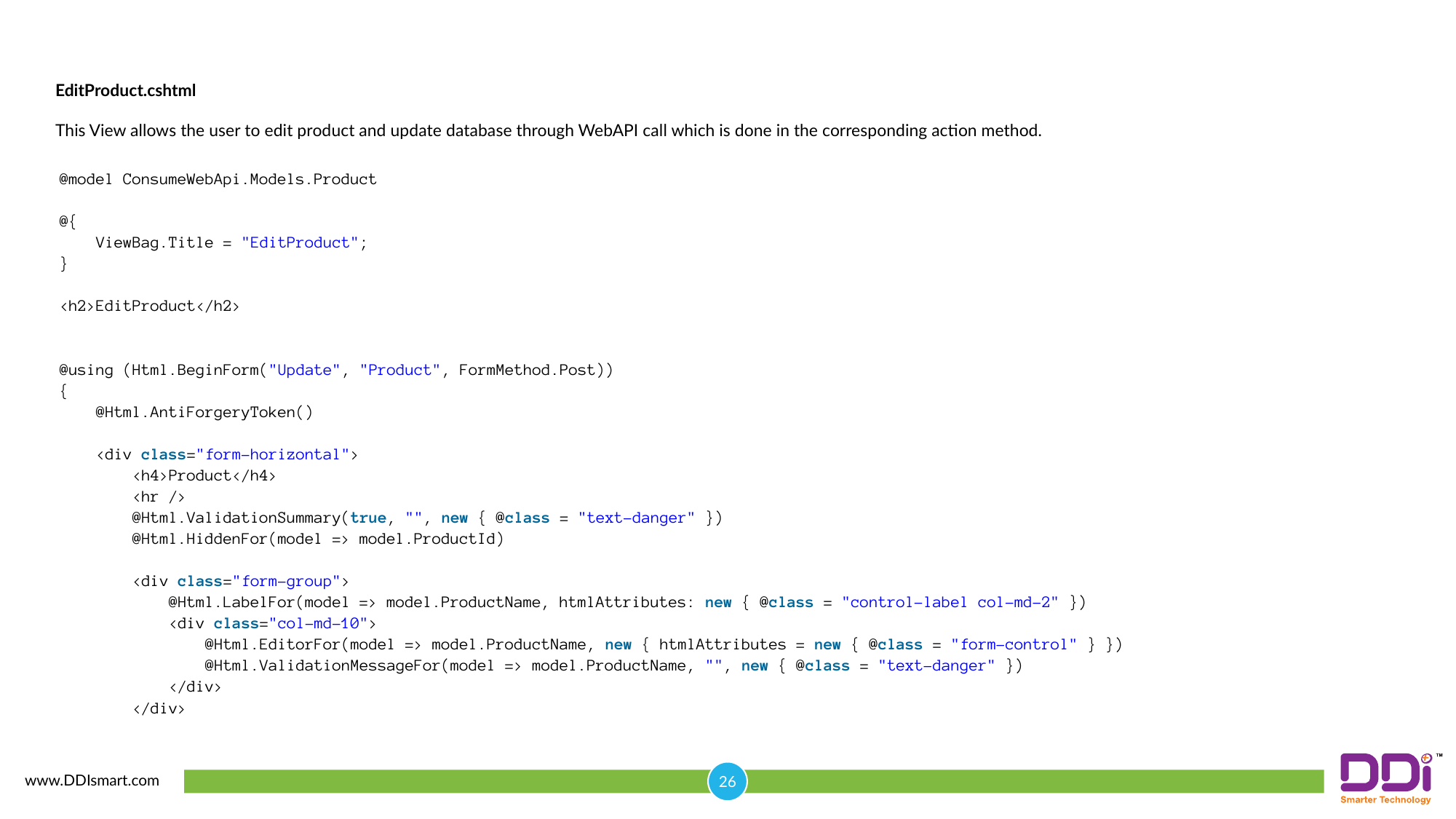

EditProduct.cshtml

This View allows the user to edit product and update database through WebAPI call which is done in the corresponding action method.
@model ConsumeWebApi.Models.Product

@{
    ViewBag.Title = "EditProduct";
}

<h2>EditProduct</h2>

@using (Html.BeginForm("Update", "Product", FormMethod.Post))
{
    @Html.AntiForgeryToken()

    <div class="form-horizontal">
        <h4>Product</h4>
        <hr />
        @Html.ValidationSummary(true, "", new { @class = "text-danger" })
        @Html.HiddenFor(model => model.ProductId)

        <div class="form-group">
            @Html.LabelFor(model => model.ProductName, htmlAttributes: new { @class = "control-label col-md-2" })
            <div class="col-md-10">
                @Html.EditorFor(model => model.ProductName, new { htmlAttributes = new { @class = "form-control" } })
                @Html.ValidationMessageFor(model => model.ProductName, "", new { @class = "text-danger" })
            </div>
        </div>